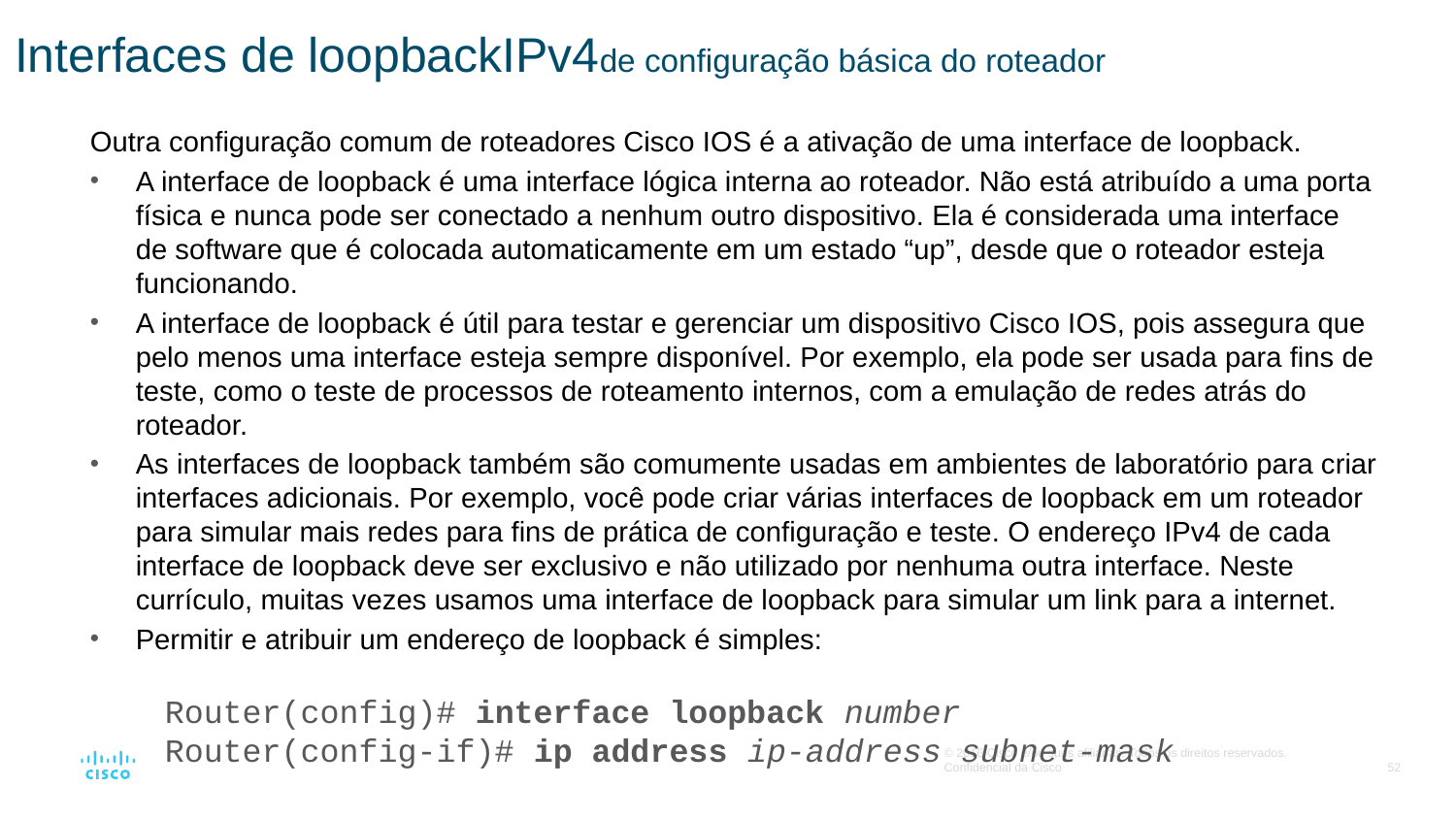

# Interfaces de loopbackIPv4de configuração básica do roteador
Outra configuração comum de roteadores Cisco IOS é a ativação de uma interface de loopback.
A interface de loopback é uma interface lógica interna ao roteador. Não está atribuído a uma porta física e nunca pode ser conectado a nenhum outro dispositivo. Ela é considerada uma interface de software que é colocada automaticamente em um estado “up”, desde que o roteador esteja funcionando.
A interface de loopback é útil para testar e gerenciar um dispositivo Cisco IOS, pois assegura que pelo menos uma interface esteja sempre disponível. Por exemplo, ela pode ser usada para fins de teste, como o teste de processos de roteamento internos, com a emulação de redes atrás do roteador.
As interfaces de loopback também são comumente usadas em ambientes de laboratório para criar interfaces adicionais. Por exemplo, você pode criar várias interfaces de loopback em um roteador para simular mais redes para fins de prática de configuração e teste. O endereço IPv4 de cada interface de loopback deve ser exclusivo e não utilizado por nenhuma outra interface. Neste currículo, muitas vezes usamos uma interface de loopback para simular um link para a internet.
Permitir e atribuir um endereço de loopback é simples:

Router(config)# interface loopback number
Router(config-if)# ip address ip-address subnet-mask